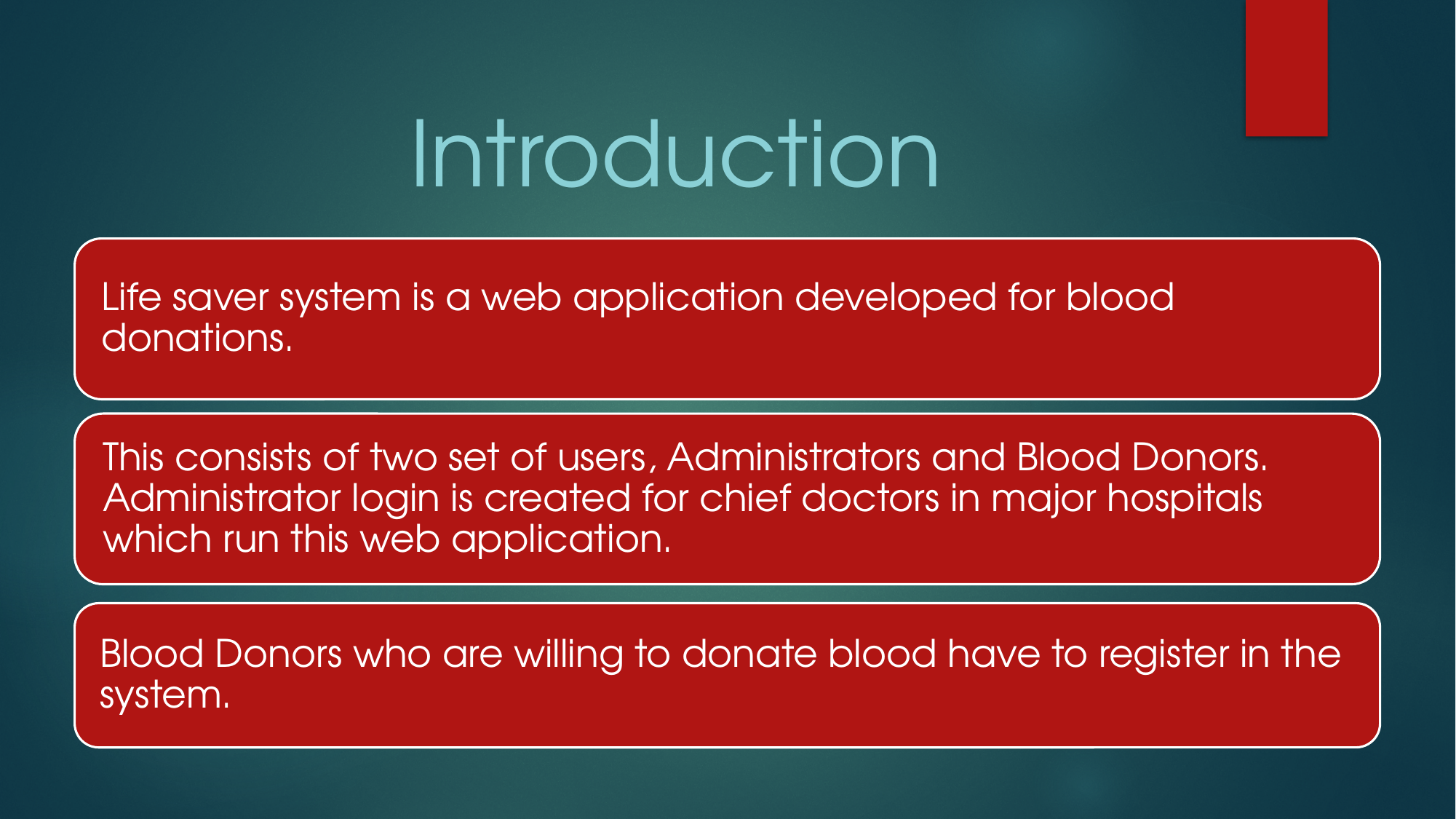

# Introduction
Life saver system is a web application developed for blood donations.
This consists of two set of users, Administrators and Blood Donors. Administrator login is created for chief doctors in major hospitals which run this web application.
Blood Donors who are willing to donate blood have to register in the system.